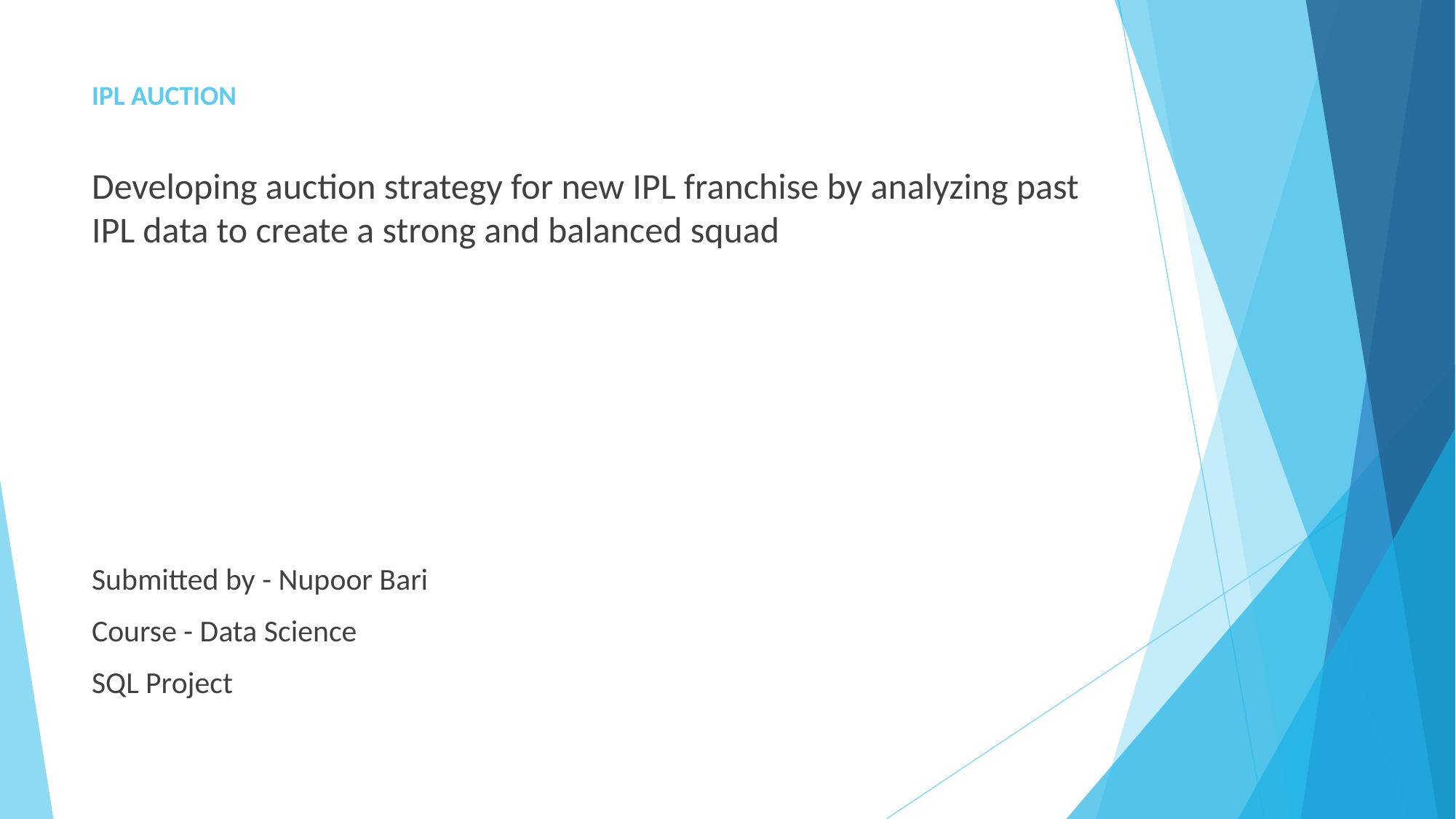

# IPL AUCTION
Developing auction strategy for new IPL franchise by analyzing past IPL data to create a strong and balanced squad

Submitted by - Nupoor Bari
Course - Data Science
SQL Project